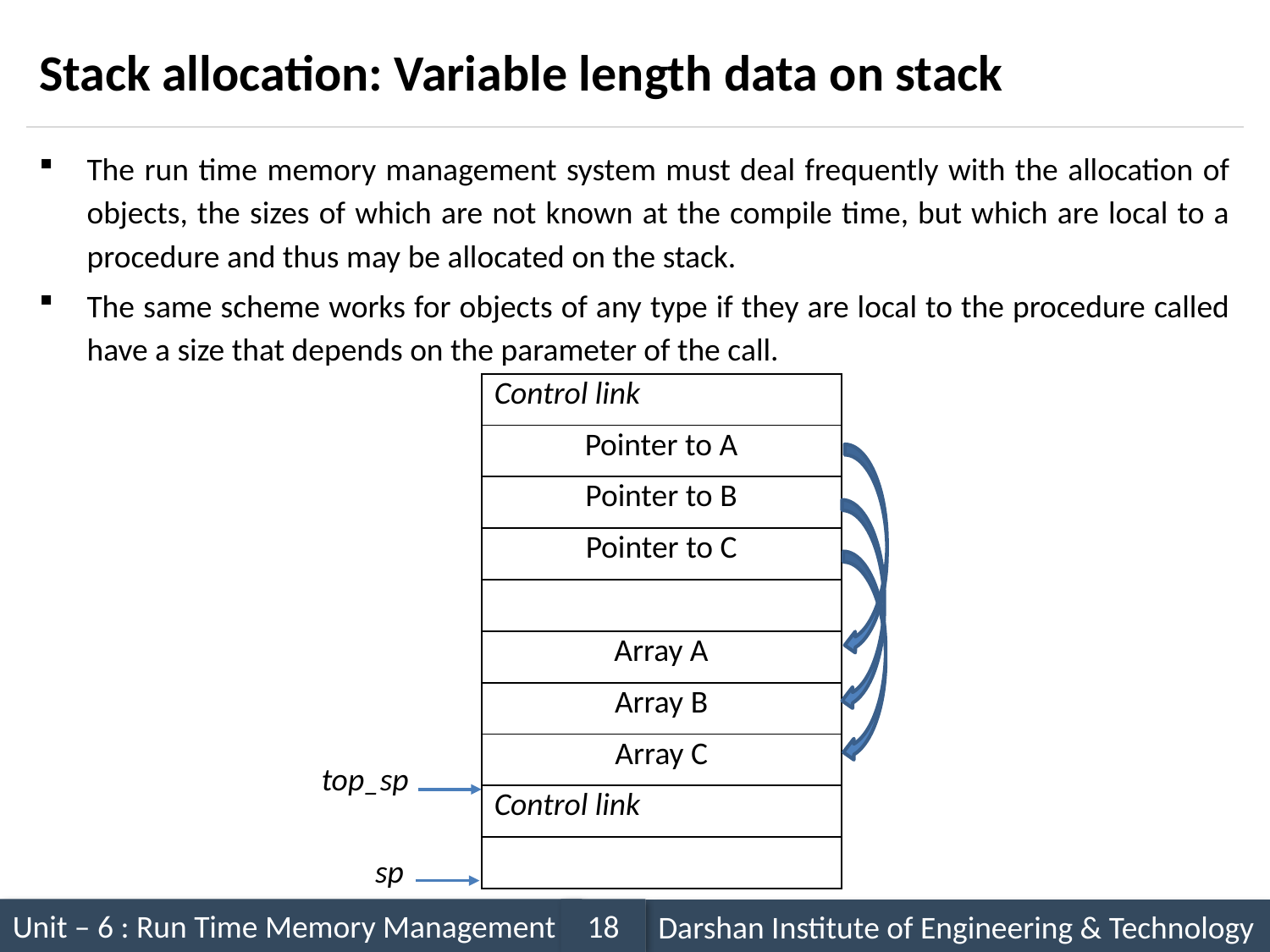

# Stack allocation: Variable length data on stack
The run time memory management system must deal frequently with the allocation of objects, the sizes of which are not known at the compile time, but which are local to a procedure and thus may be allocated on the stack.
The same scheme works for objects of any type if they are local to the procedure called have a size that depends on the parameter of the call.
| Control link |
| --- |
| Pointer to A |
| Pointer to B |
| Pointer to C |
|  |
| Array A |
| Array B |
| Array C |
| Control link |
|  |

top_sp
sp